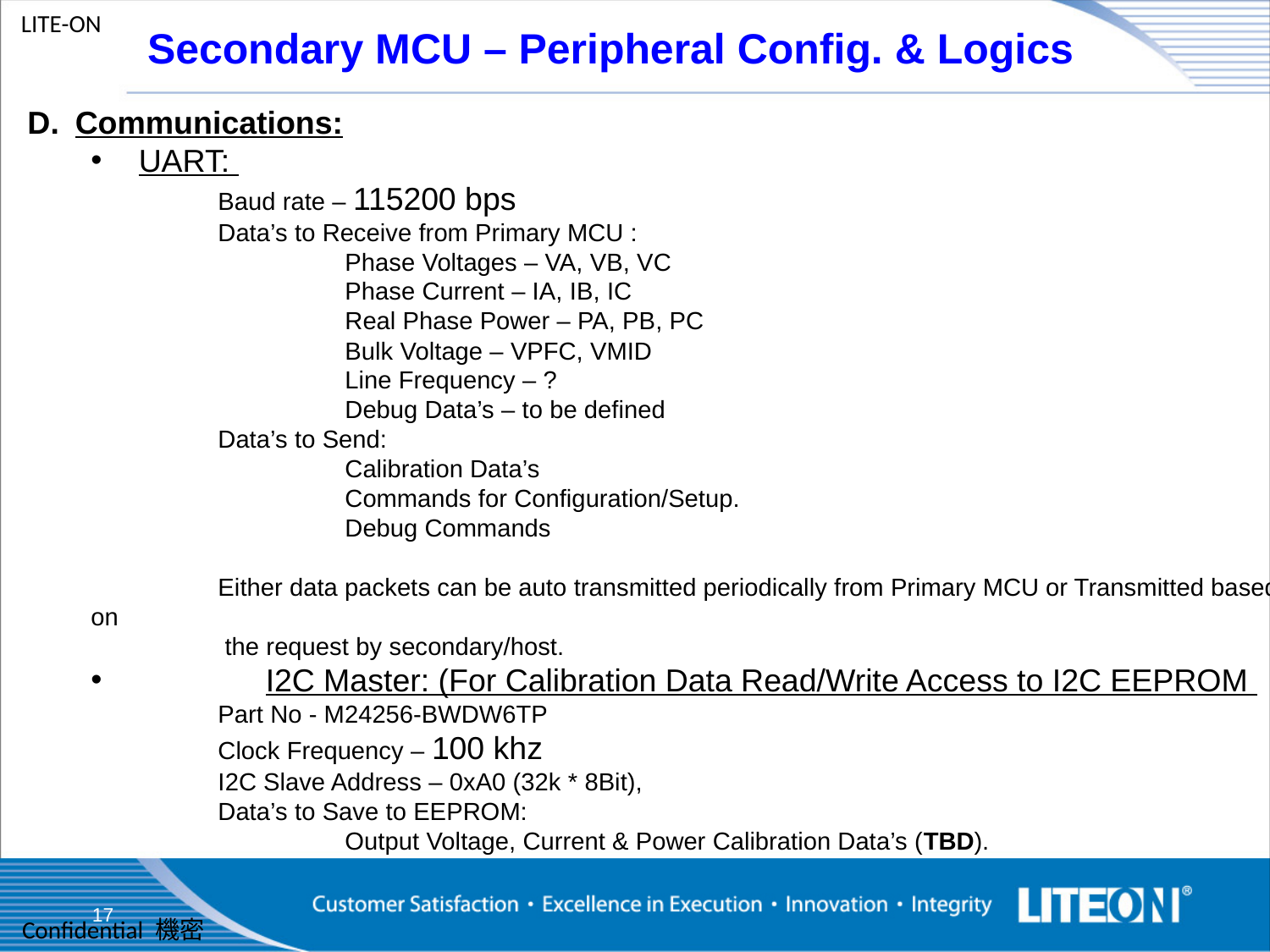

Secondary MCU – Peripheral Config. & Logics
Communications:
UART:
	Baud rate – 115200 bps
	Data’s to Receive from Primary MCU :
		Phase Voltages – VA, VB, VC
		Phase Current – IA, IB, IC
		Real Phase Power – PA, PB, PC
		Bulk Voltage – VPFC, VMID
		Line Frequency – ?
		Debug Data’s – to be defined
	Data’s to Send:
		Calibration Data’s
		Commands for Configuration/Setup.
		Debug Commands

	Either data packets can be auto transmitted periodically from Primary MCU or Transmitted based on
	 the request by secondary/host.
	I2C Master: (For Calibration Data Read/Write Access to I2C EEPROM
	Part No - M24256-BWDW6TP
	Clock Frequency – 100 khz
	I2C Slave Address – 0xA0 (32k * 8Bit),
	Data’s to Save to EEPROM:
		Output Voltage, Current & Power Calibration Data’s (TBD).
17